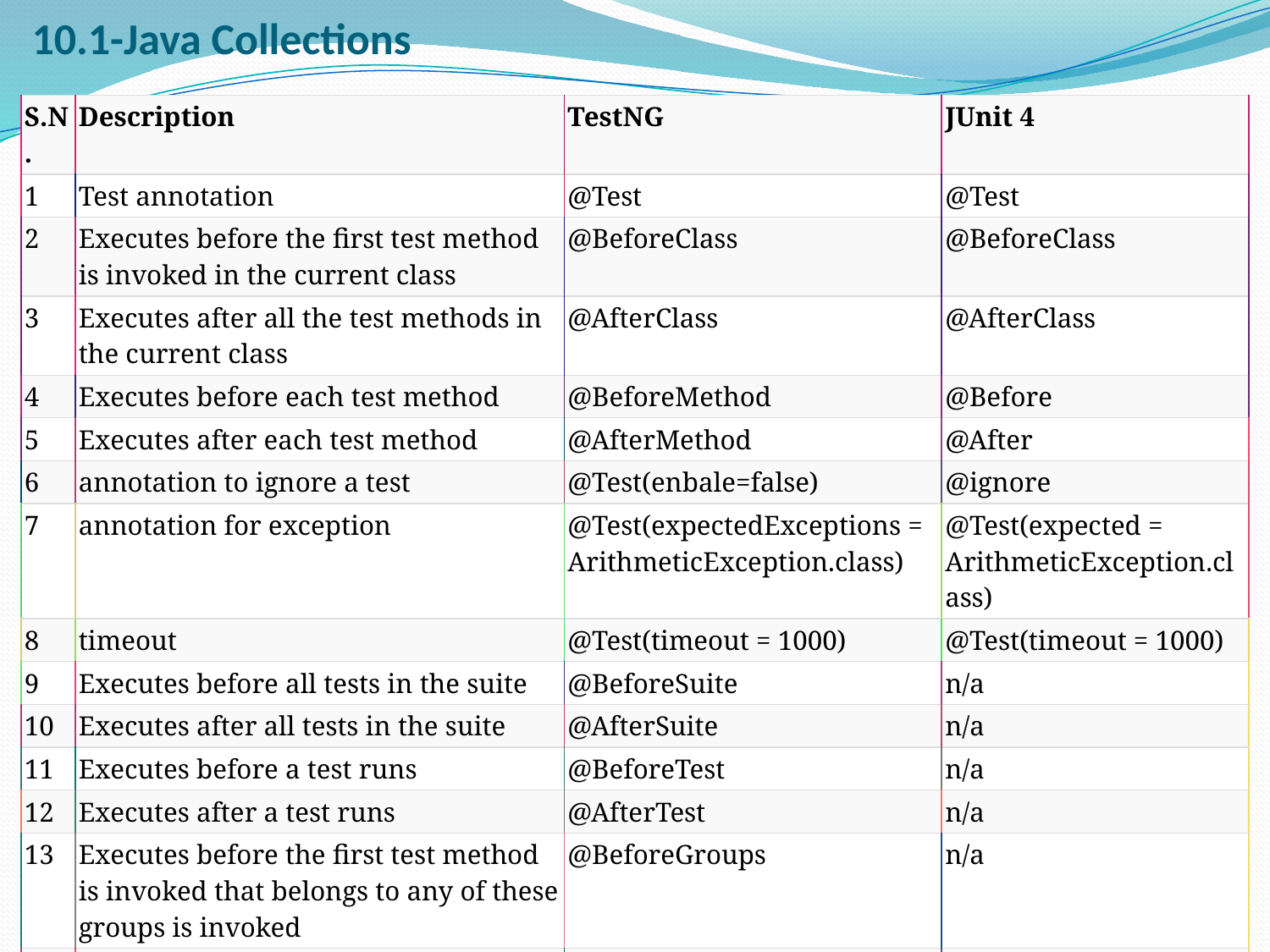

# 10.1-Java Collections
| S.N. | Description | TestNG | JUnit 4 |
| --- | --- | --- | --- |
| 1 | Test annotation | @Test | @Test |
| 2 | Executes before the first test method is invoked in the current class | @BeforeClass | @BeforeClass |
| 3 | Executes after all the test methods in the current class | @AfterClass | @AfterClass |
| 4 | Executes before each test method | @BeforeMethod | @Before |
| 5 | Executes after each test method | @AfterMethod | @After |
| 6 | annotation to ignore a test | @Test(enbale=false) | @ignore |
| 7 | annotation for exception | @Test(expectedExceptions = ArithmeticException.class) | @Test(expected = ArithmeticException.class) |
| 8 | timeout | @Test(timeout = 1000) | @Test(timeout = 1000) |
| 9 | Executes before all tests in the suite | @BeforeSuite | n/a |
| 10 | Executes after all tests in the suite | @AfterSuite | n/a |
| 11 | Executes before a test runs | @BeforeTest | n/a |
| 12 | Executes after a test runs | @AfterTest | n/a |
| 13 | Executes before the first test method is invoked that belongs to any of these groups is invoked | @BeforeGroups | n/a |
| 14 | run after the last test method that belongs to any of the groups here | @AfterGroups | n/a |